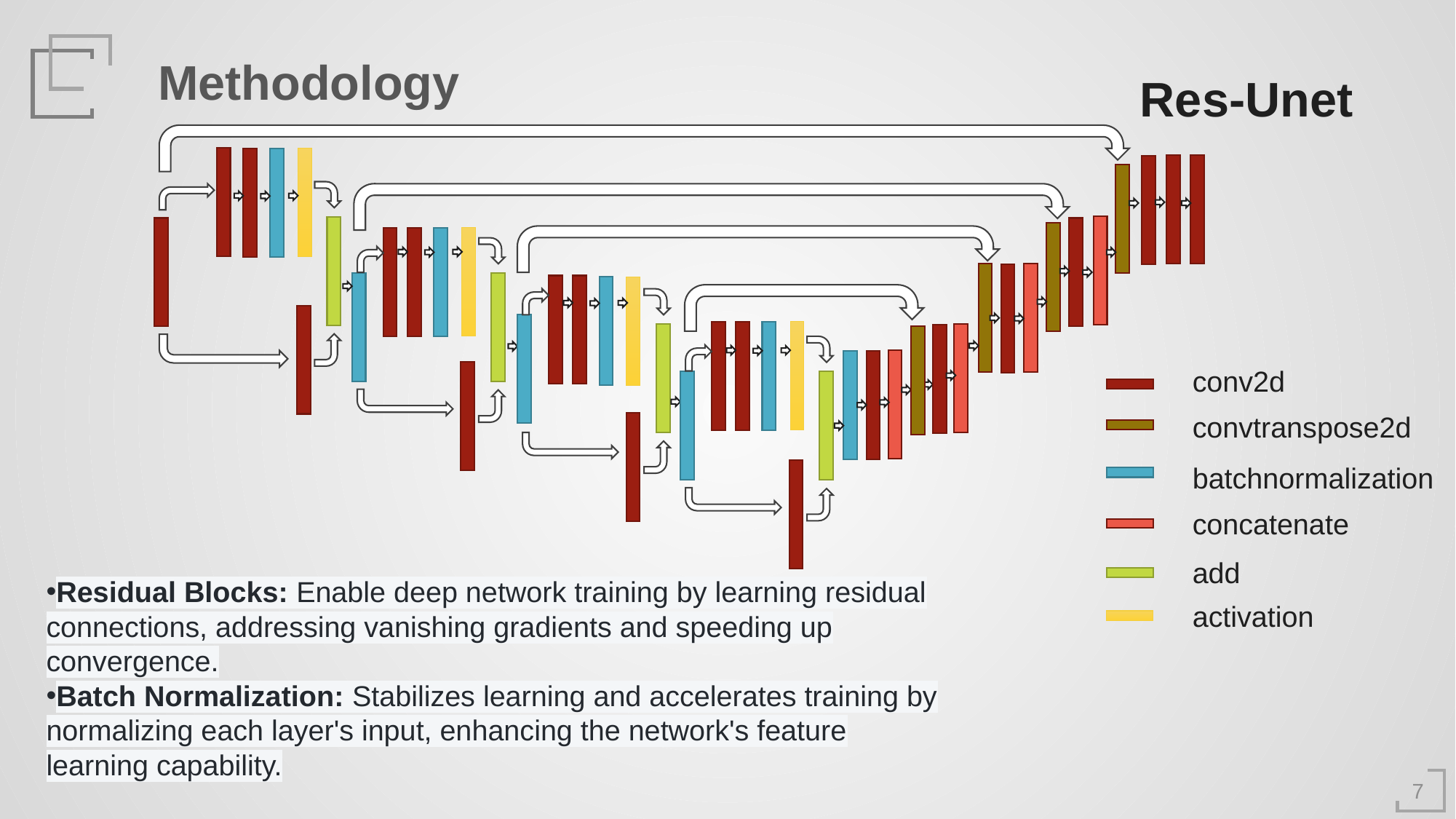

Methodology
Res-Unet

conv2d

convtranspose2d

batchnormalization

Residual Blocks: Enable deep network training by learning residual connections, addressing vanishing gradients and speeding up convergence.
Batch Normalization: Stabilizes learning and accelerates training by normalizing each layer's input, enhancing the network's feature learning capability.
concatenate

add

activation